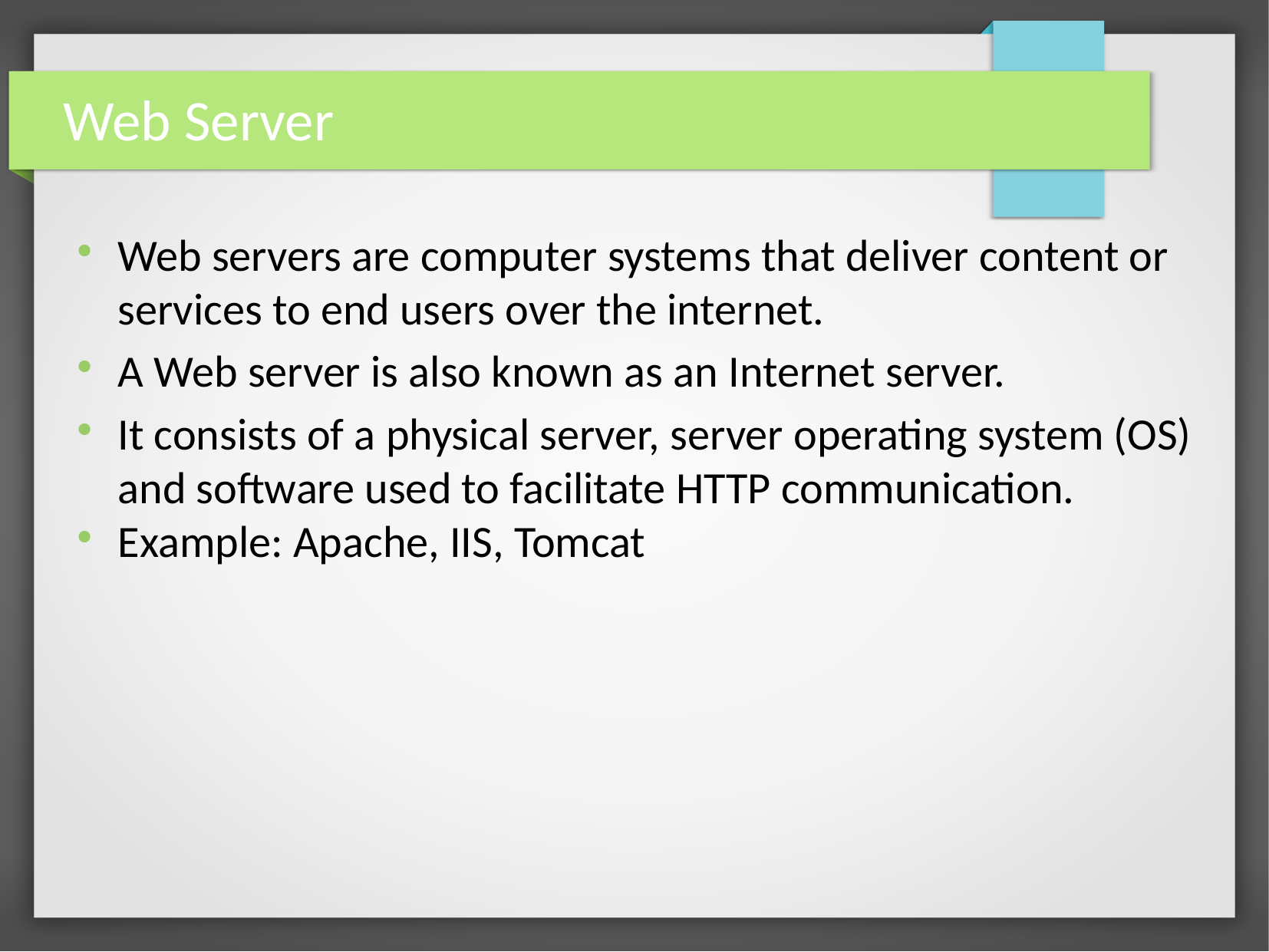

Web Server
Web servers are computer systems that deliver content or services to end users over the internet.
A Web server is also known as an Internet server.
It consists of a physical server, server operating system (OS) and software used to facilitate HTTP communication.
Example: Apache, IIS, Tomcat